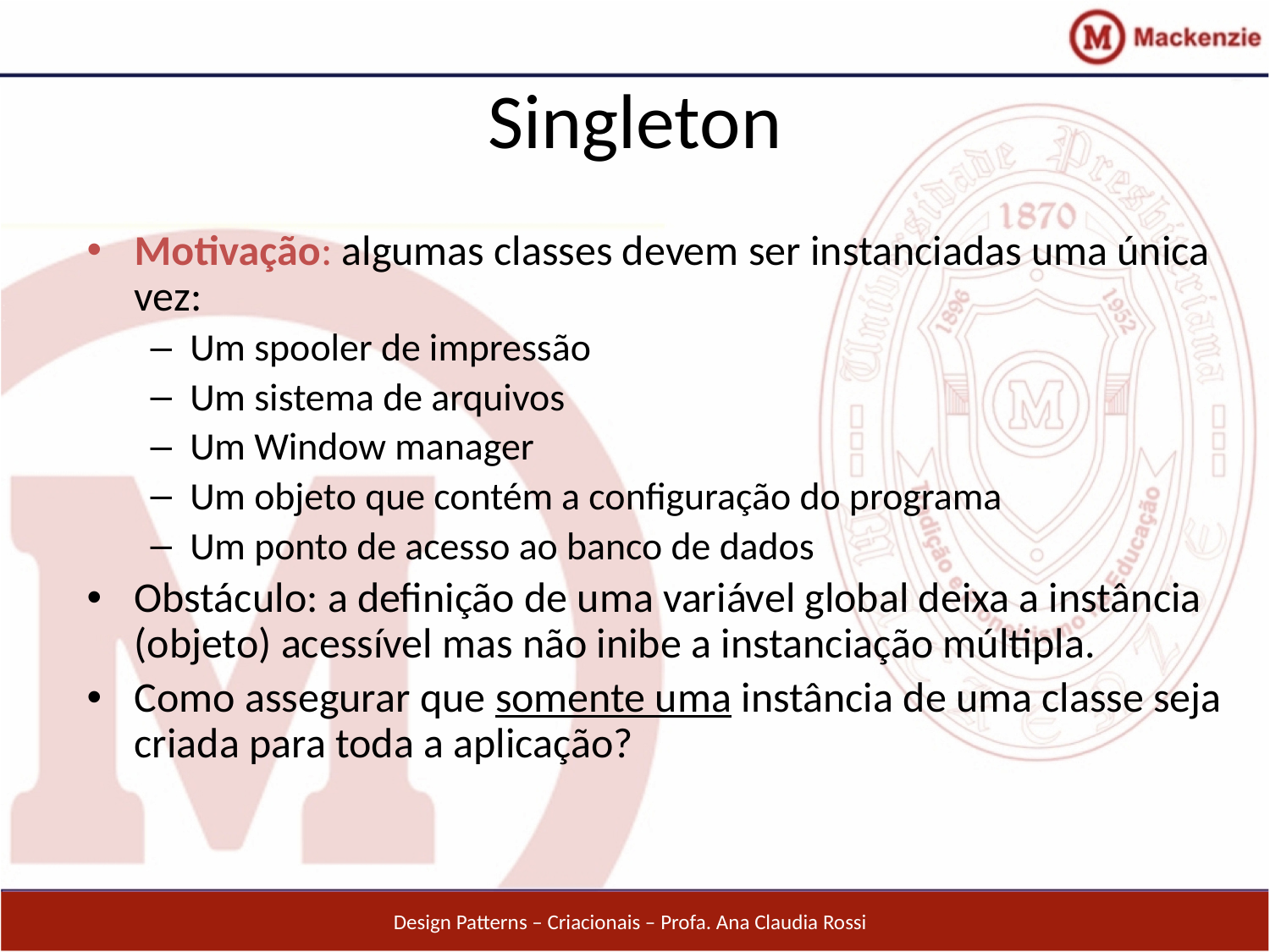

# Singleton
Motivação: algumas classes devem ser instanciadas uma única vez:
Um spooler de impressão
Um sistema de arquivos
Um Window manager
Um objeto que contém a configuração do programa
Um ponto de acesso ao banco de dados
Obstáculo: a definição de uma variável global deixa a instância (objeto) acessível mas não inibe a instanciação múltipla.
Como assegurar que somente uma instância de uma classe seja criada para toda a aplicação?
Design Patterns – Criacionais – Profa. Ana Claudia Rossi